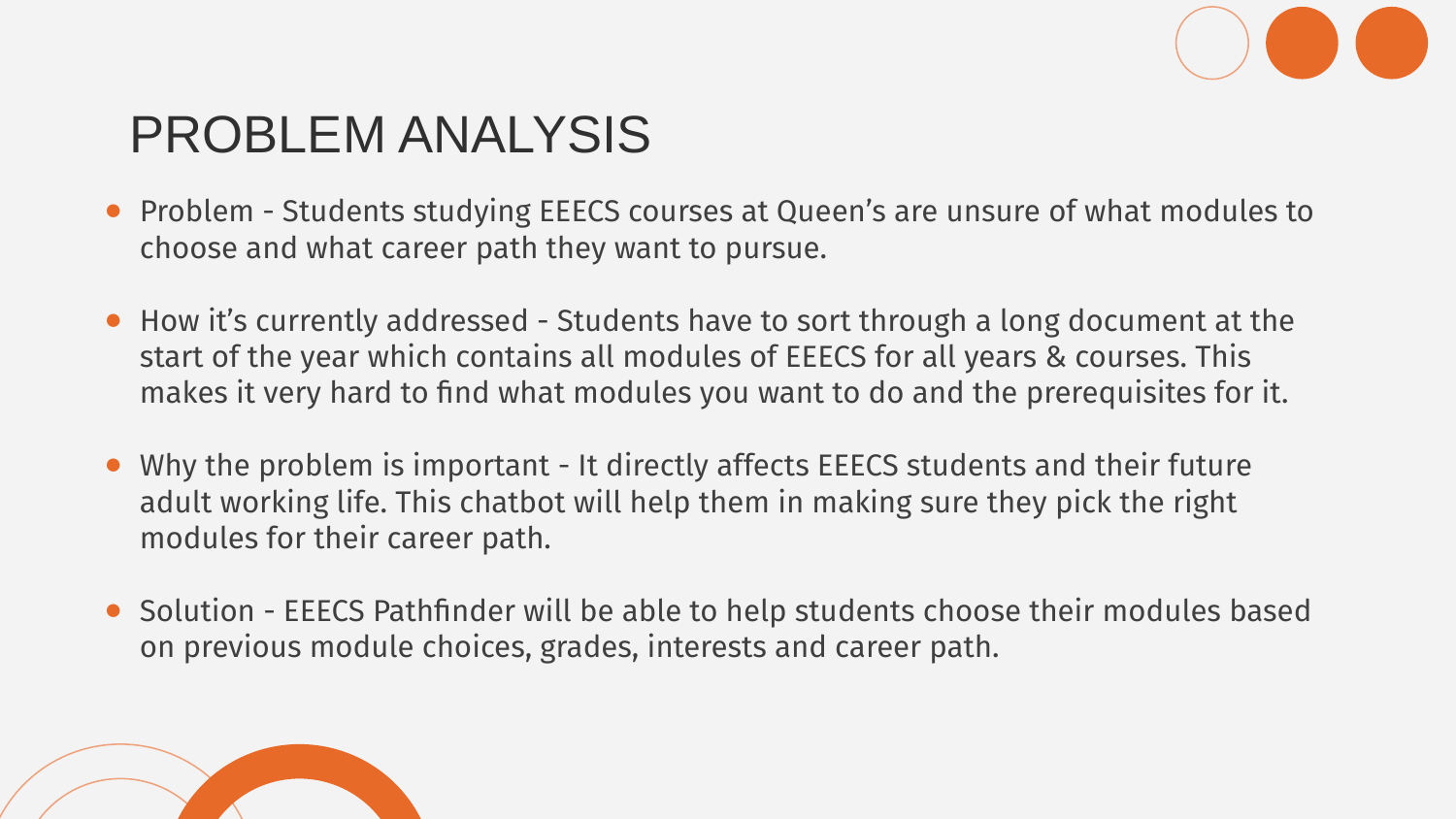

# PROBLEM ANALYSIS
Problem - Students studying EEECS courses at Queen’s are unsure of what modules to choose and what career path they want to pursue.

How it’s currently addressed - Students have to sort through a long document at the start of the year which contains all modules of EEECS for all years & courses. This makes it very hard to find what modules you want to do and the prerequisites for it.

Why the problem is important - It directly affects EEECS students and their future adult working life. This chatbot will help them in making sure they pick the right modules for their career path.

Solution - EEECS Pathfinder will be able to help students choose their modules based on previous module choices, grades, interests and career path.